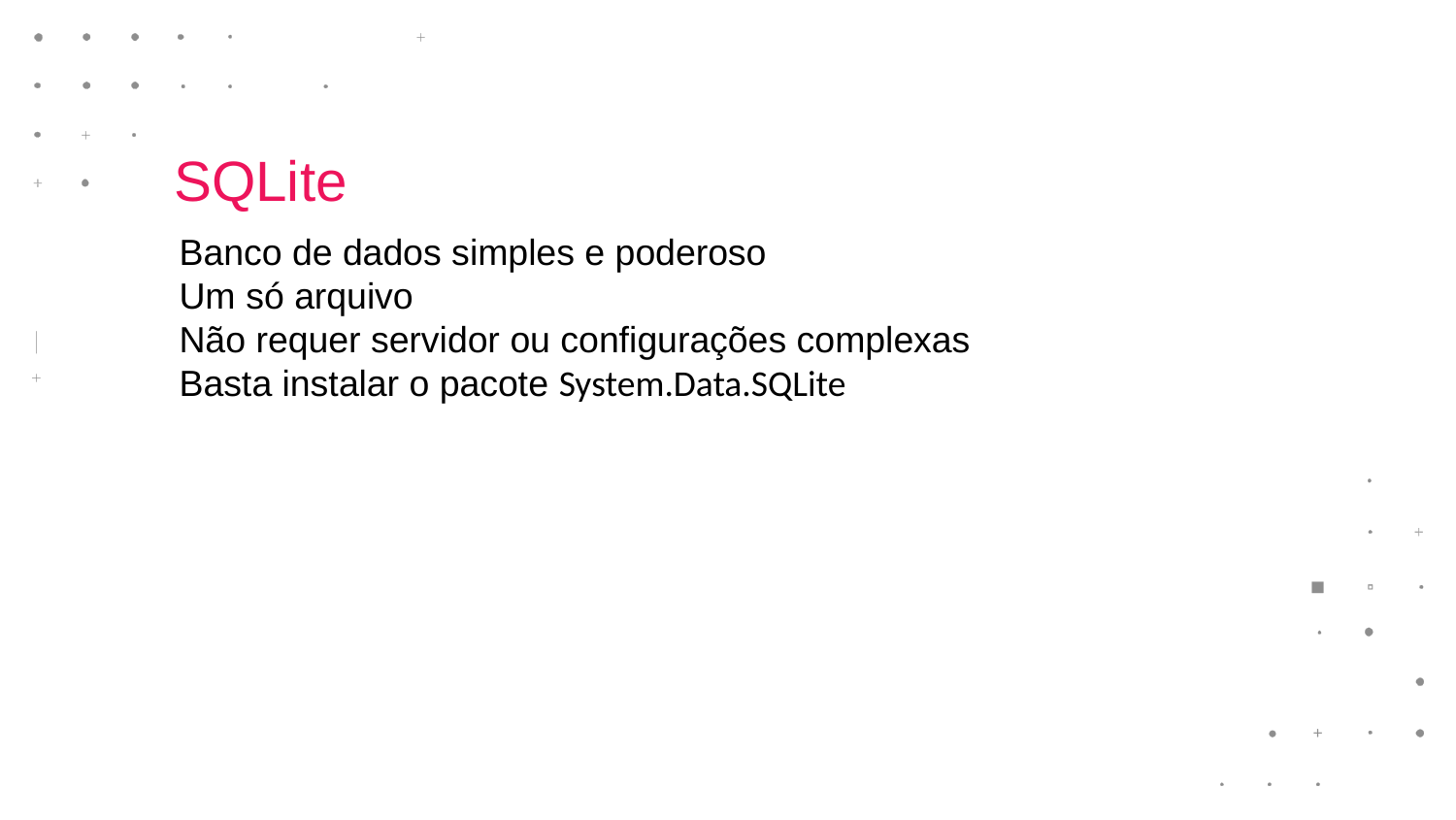

SQLite
Banco de dados simples e poderoso
Um só arquivo
Não requer servidor ou configurações complexas
Basta instalar o pacote System.Data.SQLite